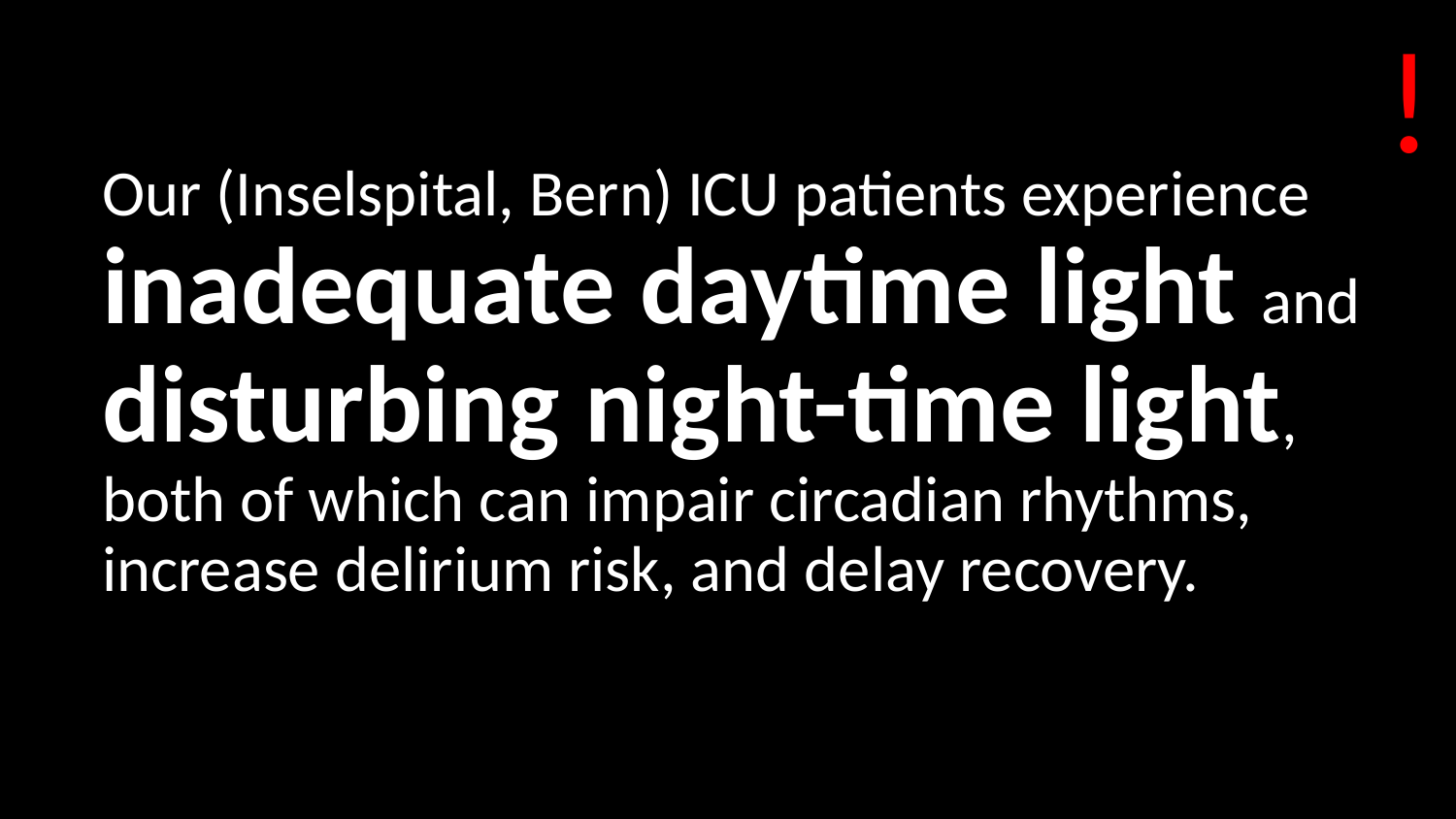

!
Our (Inselspital, Bern) ICU patients experience inadequate daytime light and disturbing night-time light, both of which can impair circadian rhythms, increase delirium risk, and delay recovery.